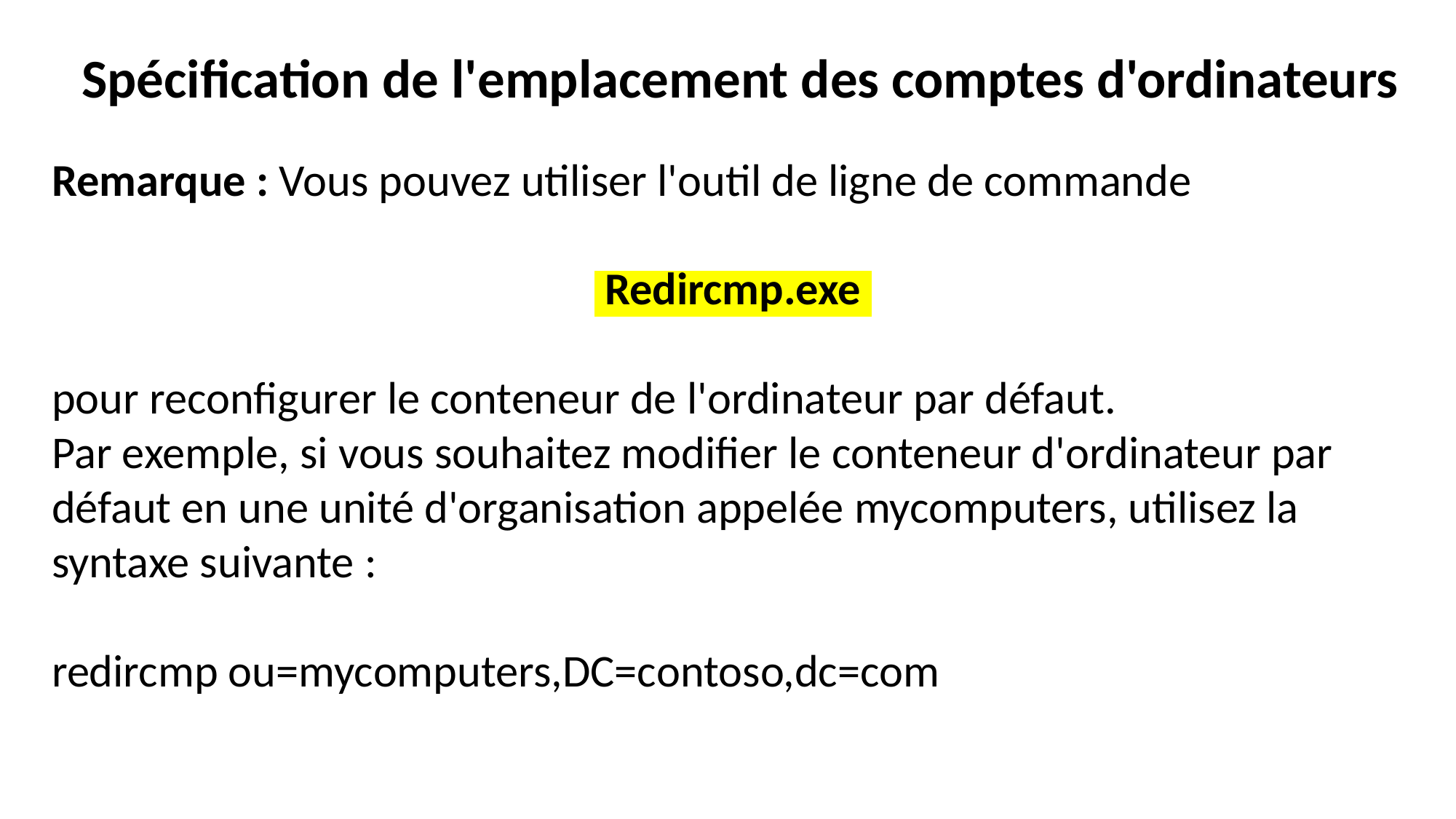

Spécification de l'emplacement des comptes d'ordinateurs
Remarque : Vous pouvez utiliser l'outil de ligne de commande

 Redircmp.exe

pour reconfigurer le conteneur de l'ordinateur par défaut.
Par exemple, si vous souhaitez modifier le conteneur d'ordinateur par défaut en une unité d'organisation appelée mycomputers, utilisez la syntaxe suivante :

redircmp ou=mycomputers,DC=contoso,dc=com